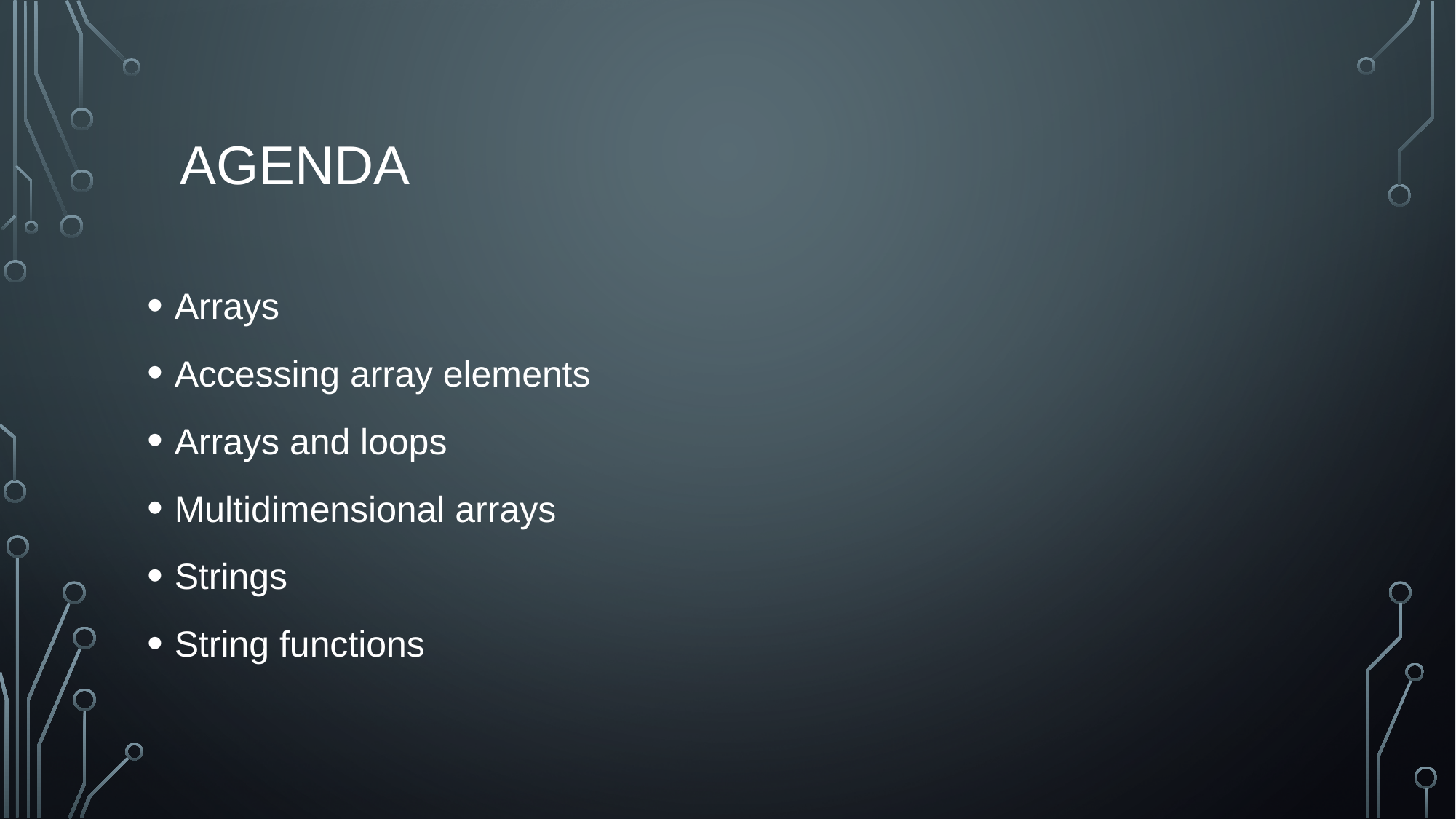

# Agenda
Arrays
Accessing array elements
Arrays and loops
Multidimensional arrays
Strings
String functions